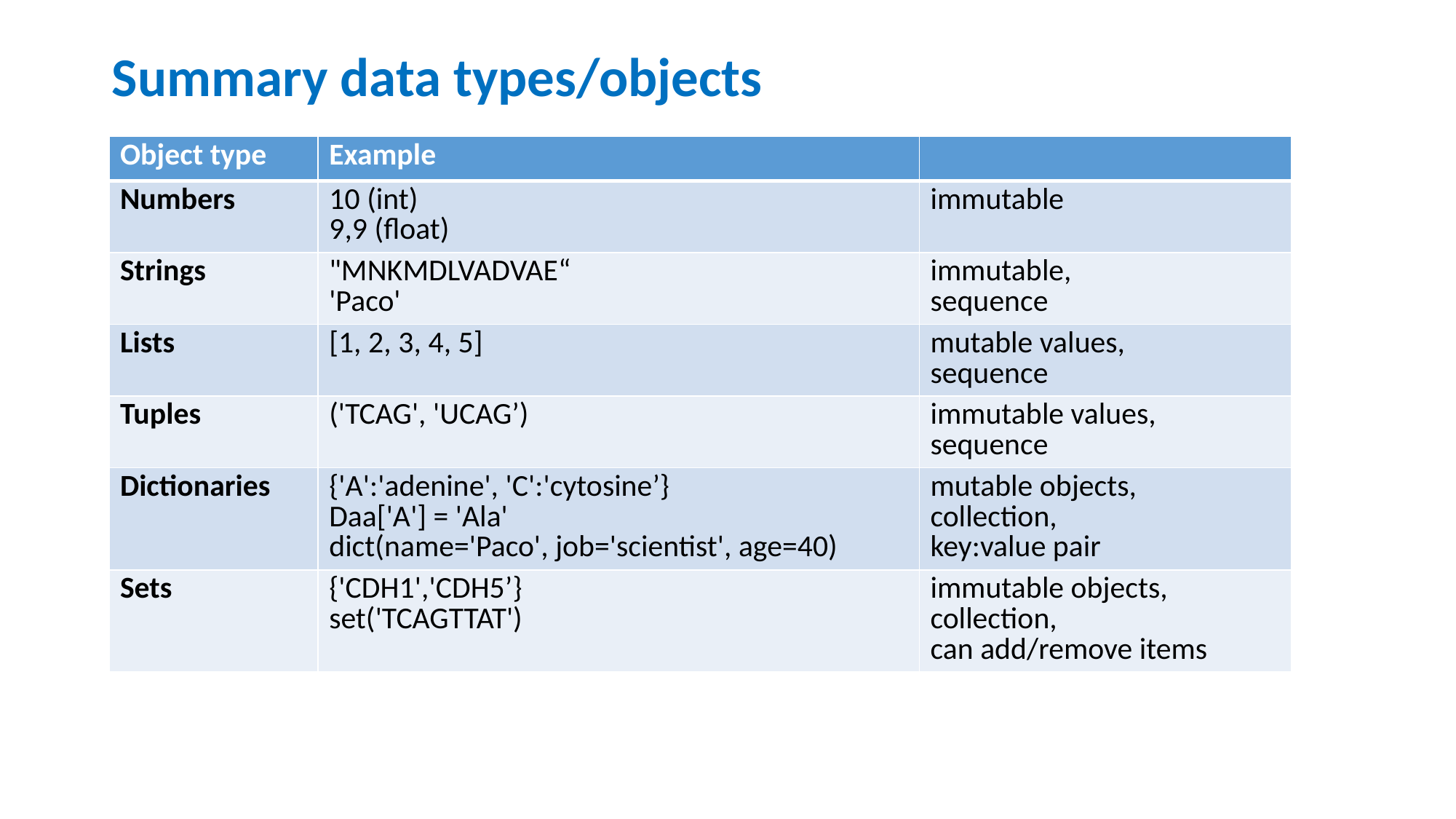

# Summary data types/objects
| Object type | Example |  |
| --- | --- | --- |
| Numbers | 10 (int) 9,9 (float) | immutable |
| Strings | "MNKMDLVADVAE“ 'Paco' | immutable, sequence |
| Lists | [1, 2, 3, 4, 5] | mutable values, sequence |
| Tuples | ('TCAG', 'UCAG’) | immutable values, sequence |
| Dictionaries | {'A':'adenine', 'C':'cytosine’} Daa['A'] = 'Ala' dict(name='Paco', job='scientist', age=40) | mutable objects, collection, key:value pair |
| Sets | {'CDH1','CDH5’} set('TCAGTTAT') | immutable objects, collection, can add/remove items |